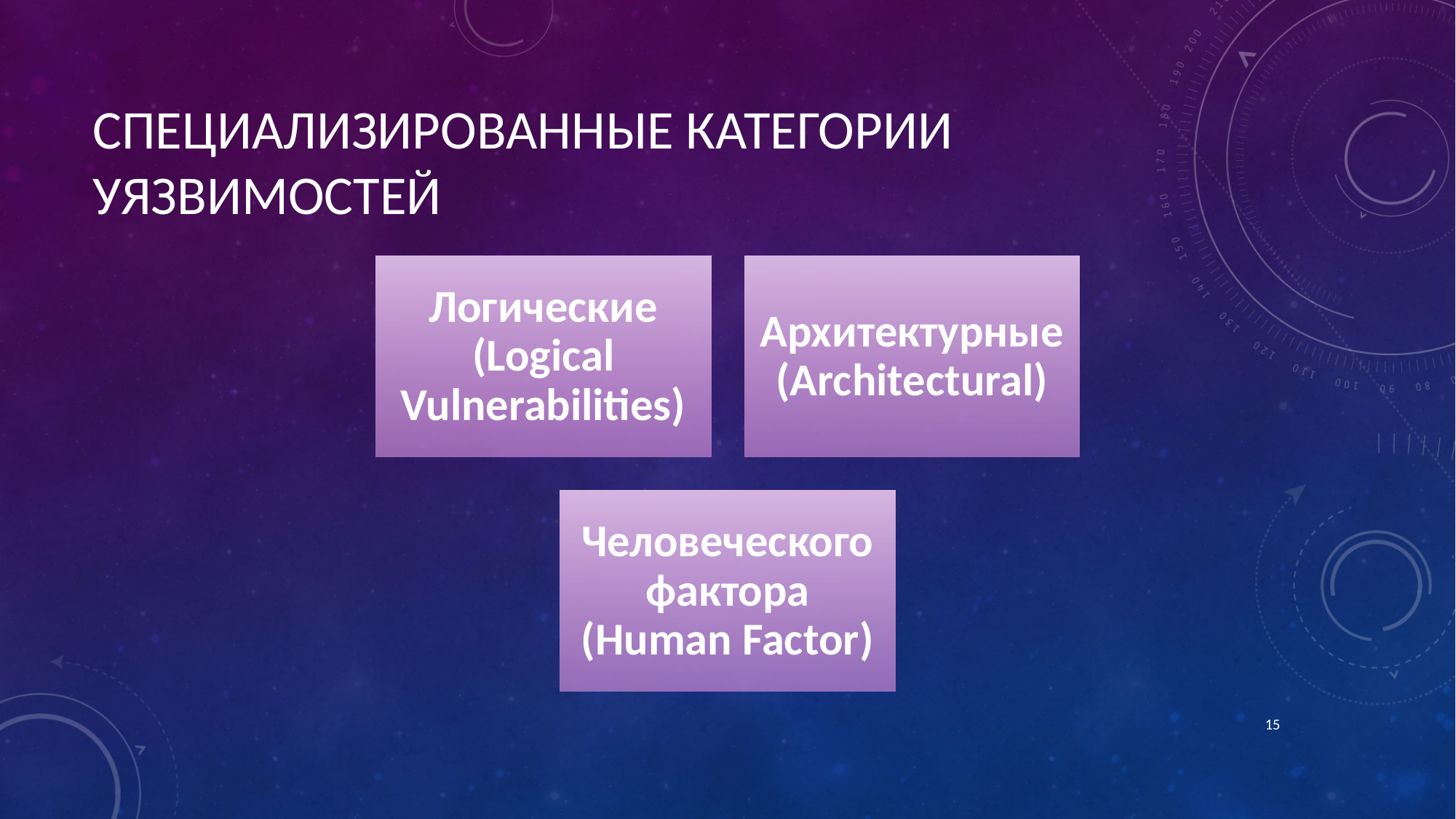

# Специализированные категории уязвимостей
Логические (Logical Vulnerabilities)
Архитектурные (Architectural)
Человеческого фактора (Human Factor)
15